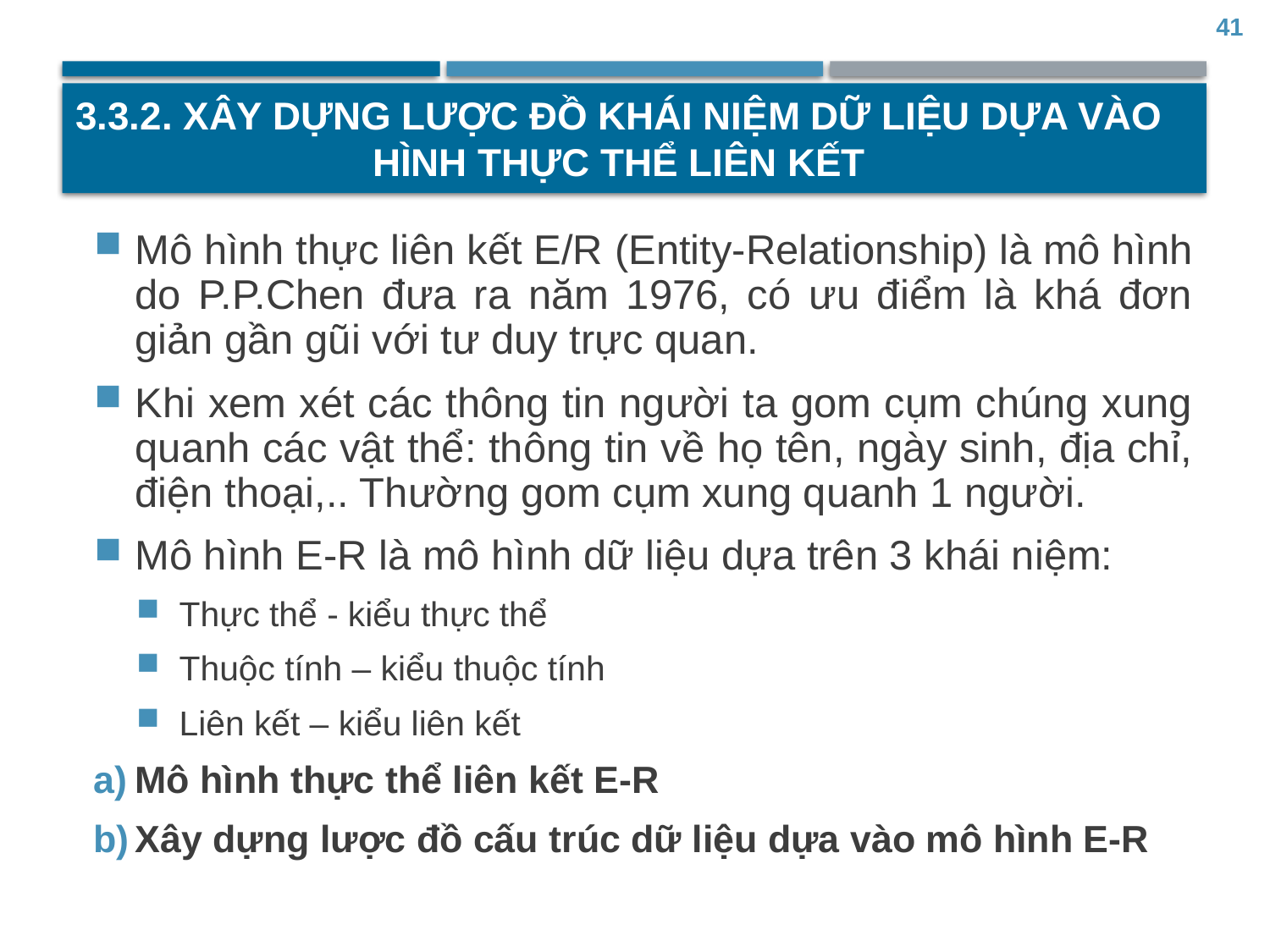

41
# 3.3.2. Xây dựng lược đồ khái niệm dữ liệu dựa vào hình thực thể liên kết
Mô hình thực liên kết E/R (Entity-Relationship) là mô hình do P.P.Chen đưa ra năm 1976, có ưu điểm là khá đơn giản gần gũi với tư duy trực quan.
Khi xem xét các thông tin người ta gom cụm chúng xung quanh các vật thể: thông tin về họ tên, ngày sinh, địa chỉ, điện thoại,.. Thường gom cụm xung quanh 1 người.
Mô hình E-R là mô hình dữ liệu dựa trên 3 khái niệm:
Thực thể - kiểu thực thể
Thuộc tính – kiểu thuộc tính
Liên kết – kiểu liên kết
Mô hình thực thể liên kết E-R
Xây dựng lược đồ cấu trúc dữ liệu dựa vào mô hình E-R